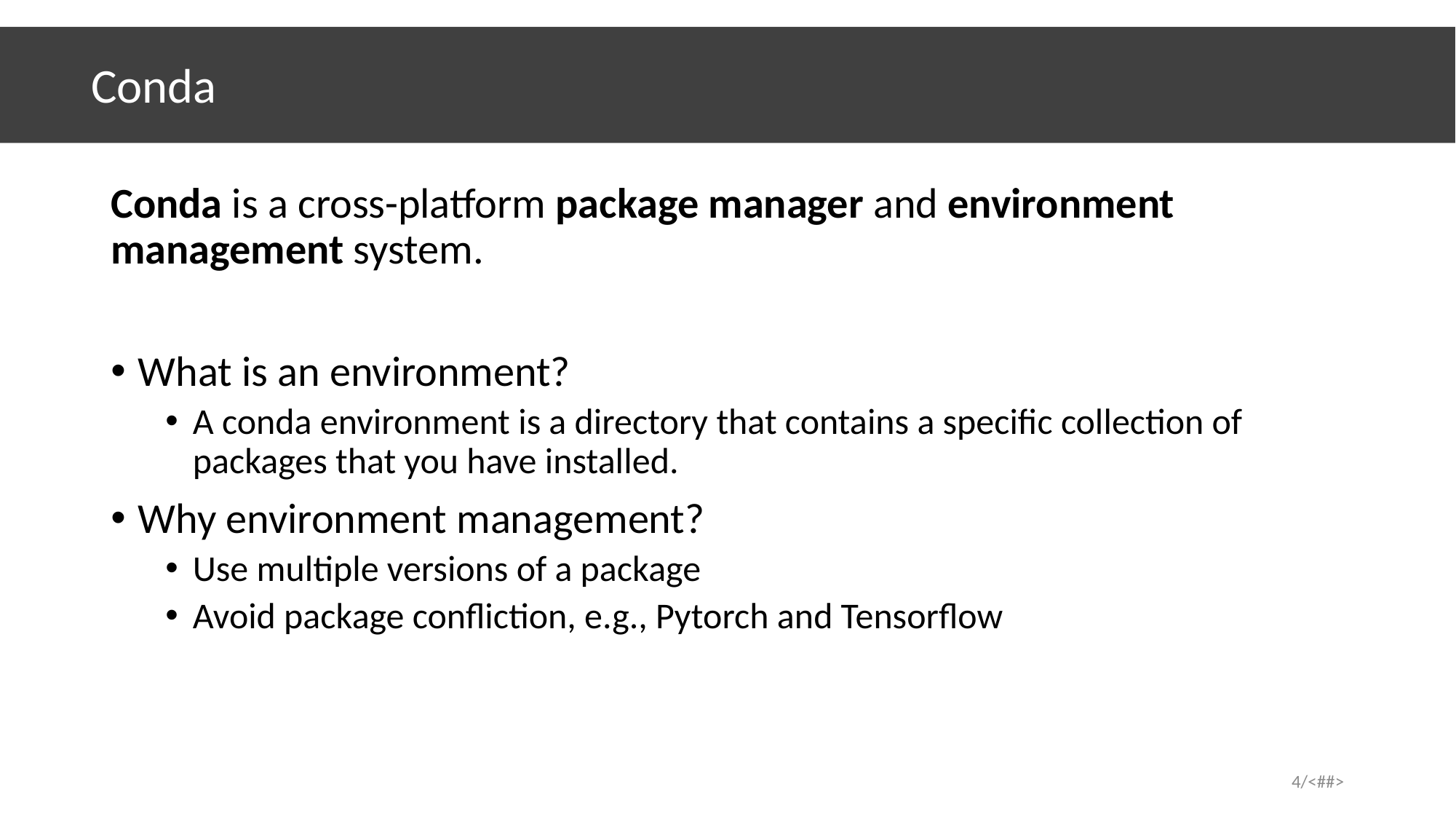

# Conda
Conda is a cross-platform package manager and environment management system.

What is an environment?
A conda environment is a directory that contains a specific collection of packages that you have installed.
Why environment management?
Use multiple versions of a package
Avoid package confliction, e.g., Pytorch and Tensorflow

4